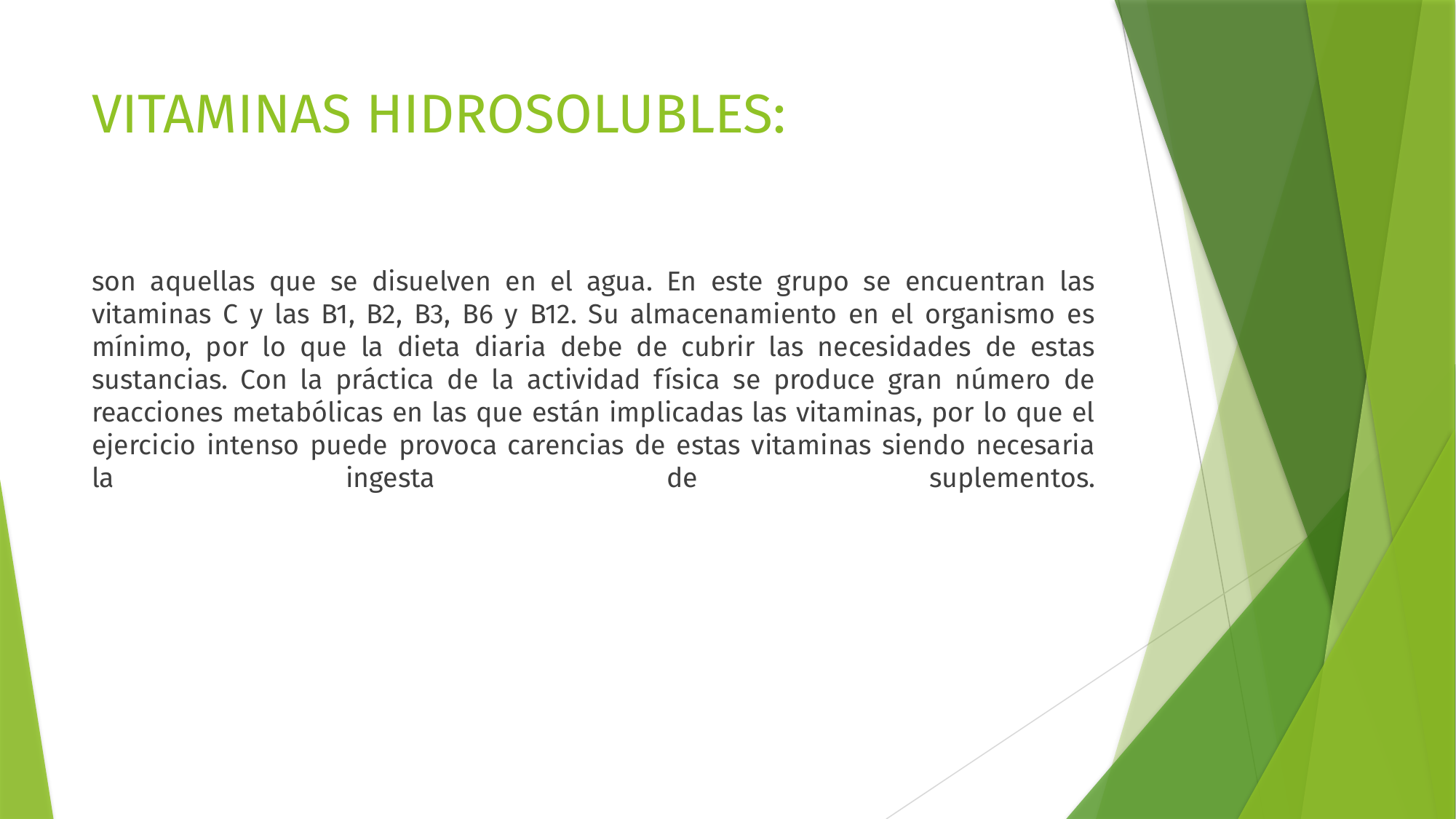

# VITAMINAS HIDROSOLUBLES:
son aquellas que se disuelven en el agua. En este grupo se encuentran las vitaminas C y las B1, B2, B3, B6 y B12. Su almacenamiento en el organismo es mínimo, por lo que la dieta diaria debe de cubrir las necesidades de estas sustancias. Con la práctica de la actividad física se produce gran número de reacciones metabólicas en las que están implicadas las vitaminas, por lo que el ejercicio intenso puede provoca carencias de estas vitaminas siendo necesaria la ingesta de suplementos.